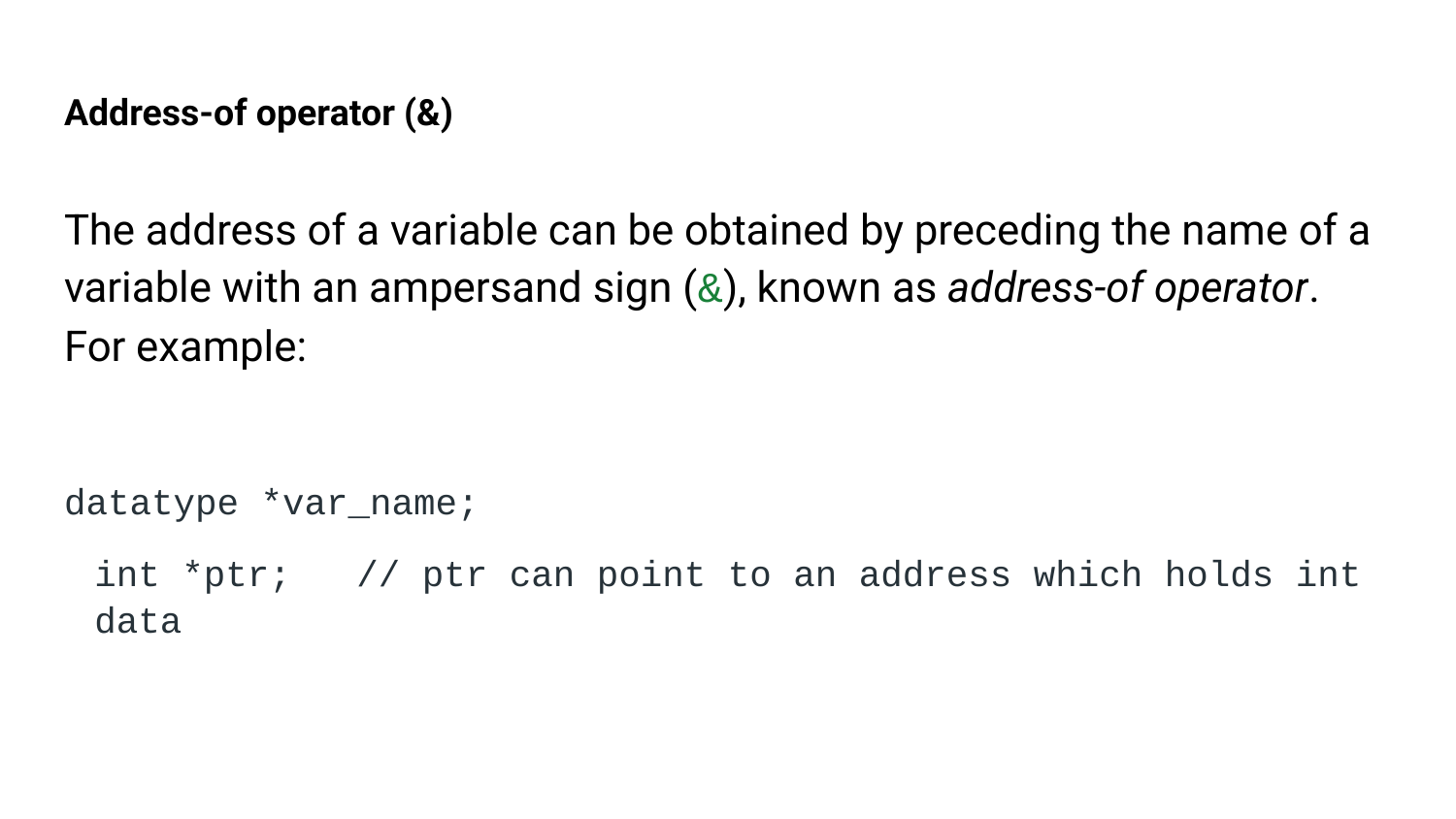

# Address-of operator (&)

The address of a variable can be obtained by preceding the name of a variable with an ampersand sign (&), known as address-of operator. For example:

datatype *var_name;
int *ptr;   // ptr can point to an address which holds int data